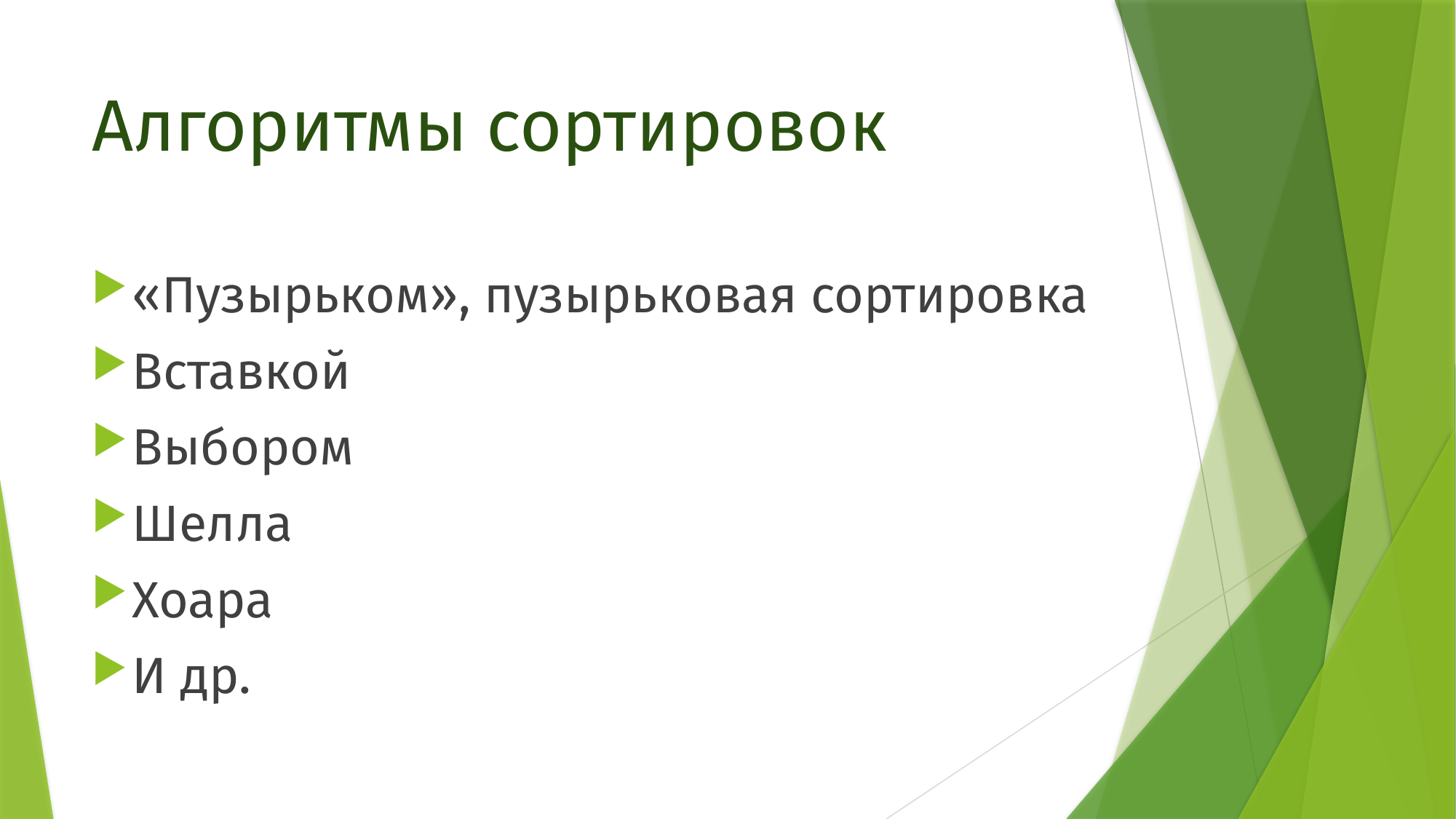

# Алгоритмы сортировок
«Пузырьком», пузырьковая сортировка
Вставкой
Выбором
Шелла
Хоара
И др.